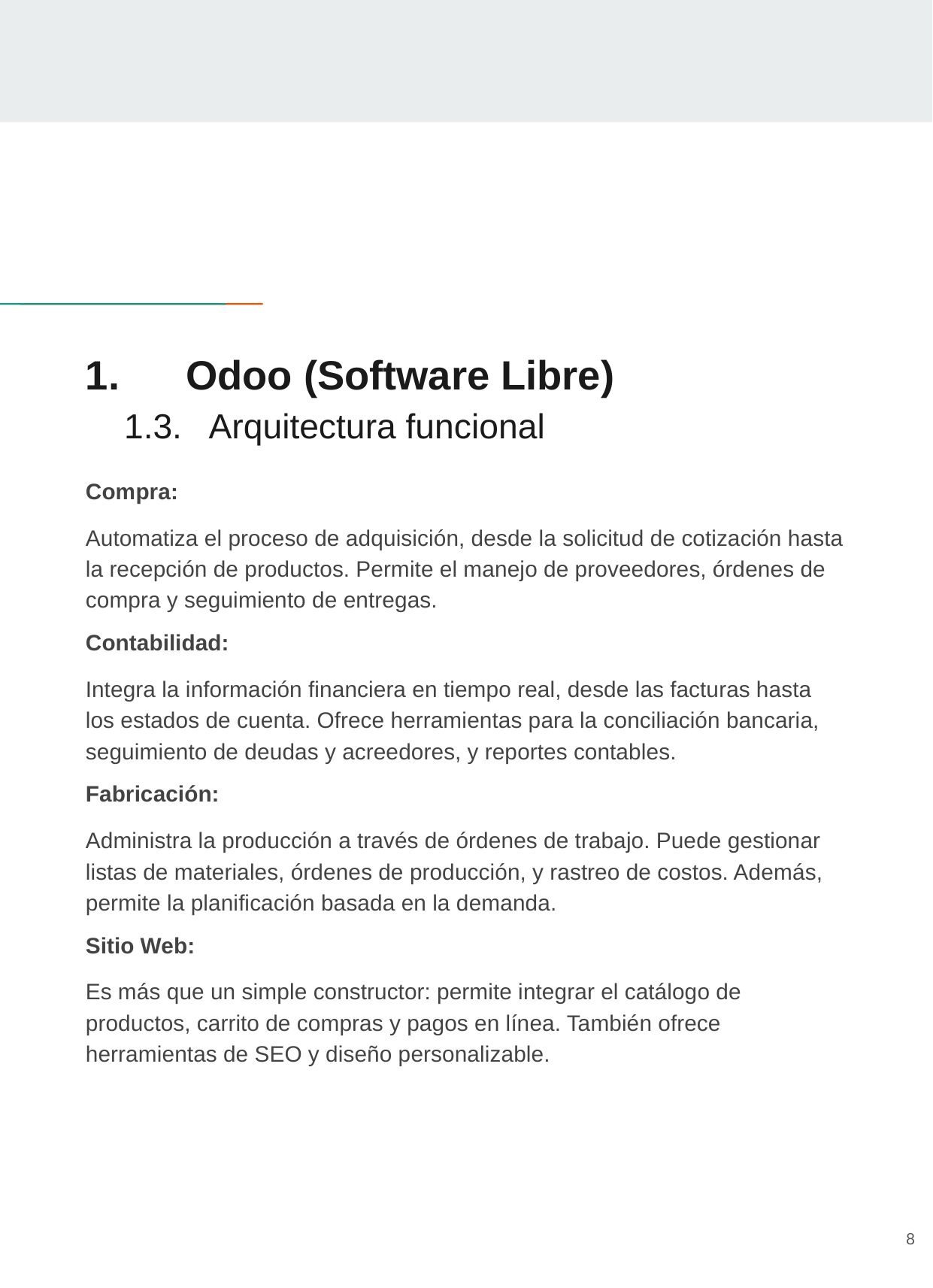

# 1.	Odoo (Software Libre)
    1.3.   Arquitectura funcional
Compra:
Automatiza el proceso de adquisición, desde la solicitud de cotización hasta la recepción de productos. Permite el manejo de proveedores, órdenes de compra y seguimiento de entregas.
Contabilidad:
Integra la información financiera en tiempo real, desde las facturas hasta los estados de cuenta. Ofrece herramientas para la conciliación bancaria, seguimiento de deudas y acreedores, y reportes contables.
Fabricación:
Administra la producción a través de órdenes de trabajo. Puede gestionar listas de materiales, órdenes de producción, y rastreo de costos. Además, permite la planificación basada en la demanda.
Sitio Web:
Es más que un simple constructor: permite integrar el catálogo de productos, carrito de compras y pagos en línea. También ofrece herramientas de SEO y diseño personalizable.

8